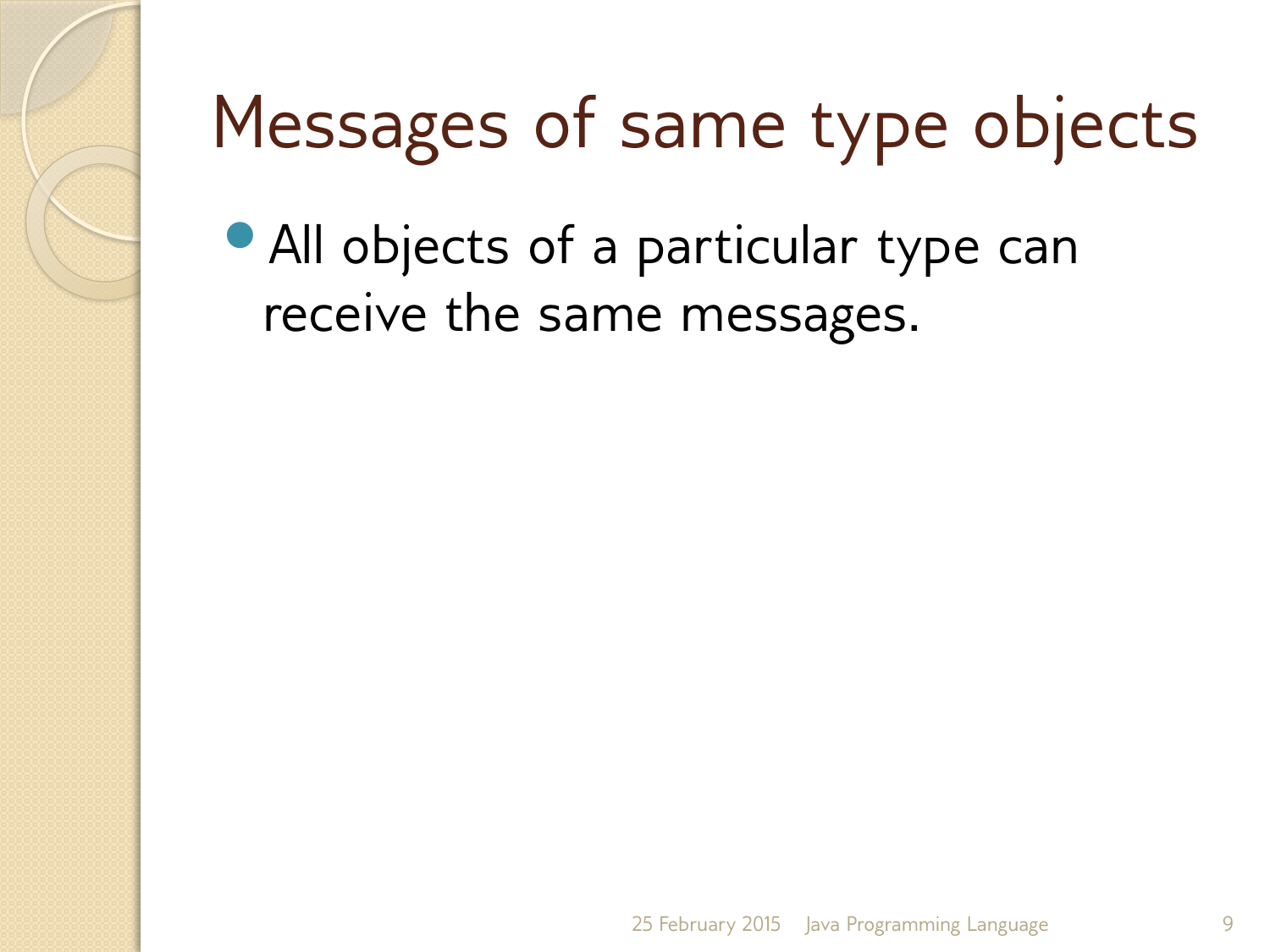

# Messages of same type objects
All objects of a particular type can receive the same messages.
25 February 2015
Java Programming Language
9